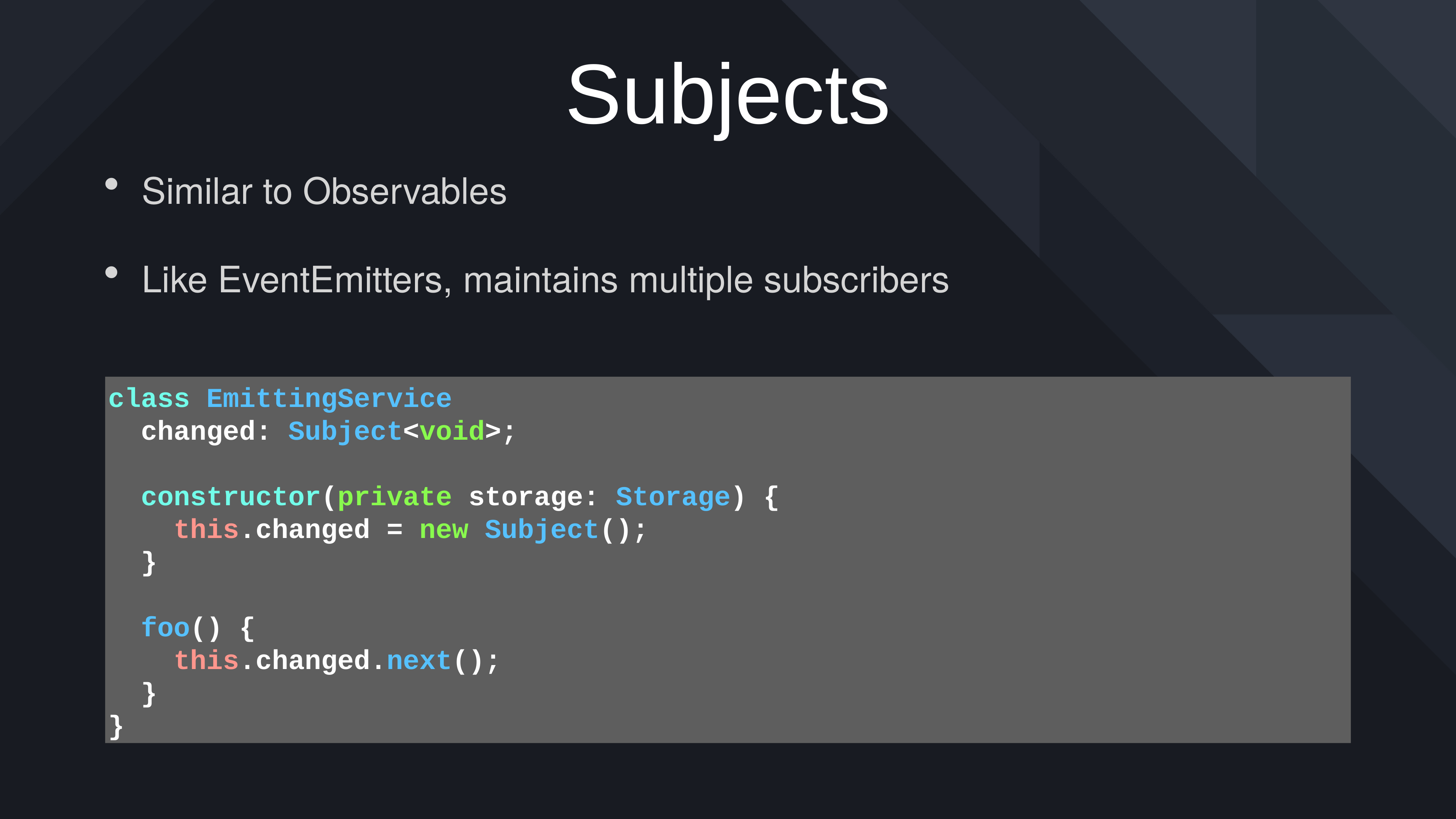

# Subjects
Similar to Observables
Like EventEmitters, maintains multiple subscribers
class EmittingService
  changed: Subject<void>;

  constructor(private storage: Storage) {
    this.changed = new Subject();
  }

  foo() {
    this.changed.next();
  }
}